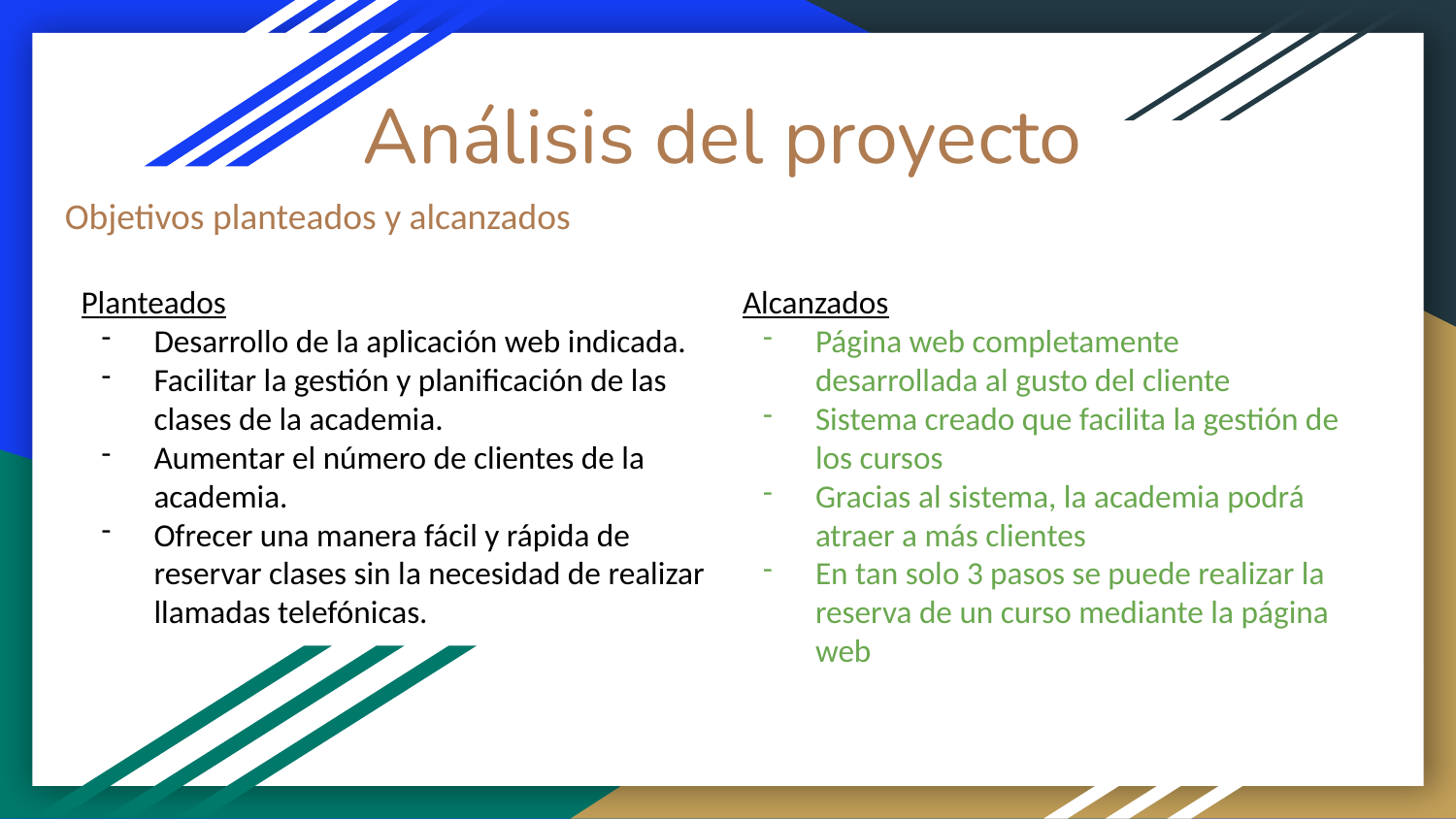

# Análisis del proyecto
Objetivos planteados y alcanzados

Planteados
Desarrollo de la aplicación web indicada.
Facilitar la gestión y planificación de las clases de la academia.
Aumentar el número de clientes de la academia.
Ofrecer una manera fácil y rápida de reservar clases sin la necesidad de realizar llamadas telefónicas.
Alcanzados
Página web completamente desarrollada al gusto del cliente
Sistema creado que facilita la gestión de los cursos
Gracias al sistema, la academia podrá atraer a más clientes
En tan solo 3 pasos se puede realizar la reserva de un curso mediante la página web